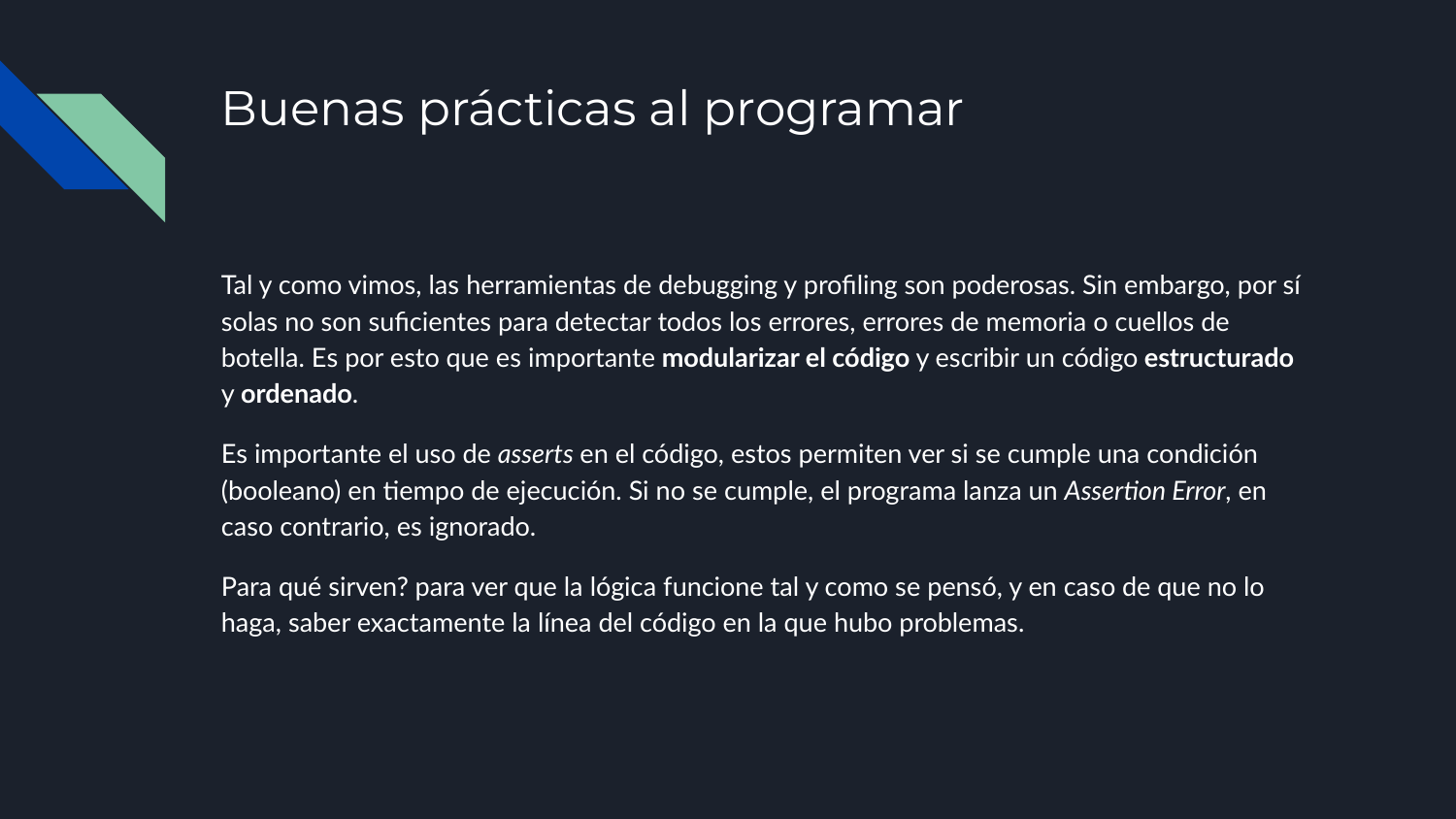

# Buenas prácticas al programar
Tal y como vimos, las herramientas de debugging y profiling son poderosas. Sin embargo, por sí solas no son suficientes para detectar todos los errores, errores de memoria o cuellos de botella. Es por esto que es importante modularizar el código y escribir un código estructurado y ordenado.
Es importante el uso de asserts en el código, estos permiten ver si se cumple una condición (booleano) en tiempo de ejecución. Si no se cumple, el programa lanza un Assertion Error, en caso contrario, es ignorado.
Para qué sirven? para ver que la lógica funcione tal y como se pensó, y en caso de que no lo haga, saber exactamente la línea del código en la que hubo problemas.